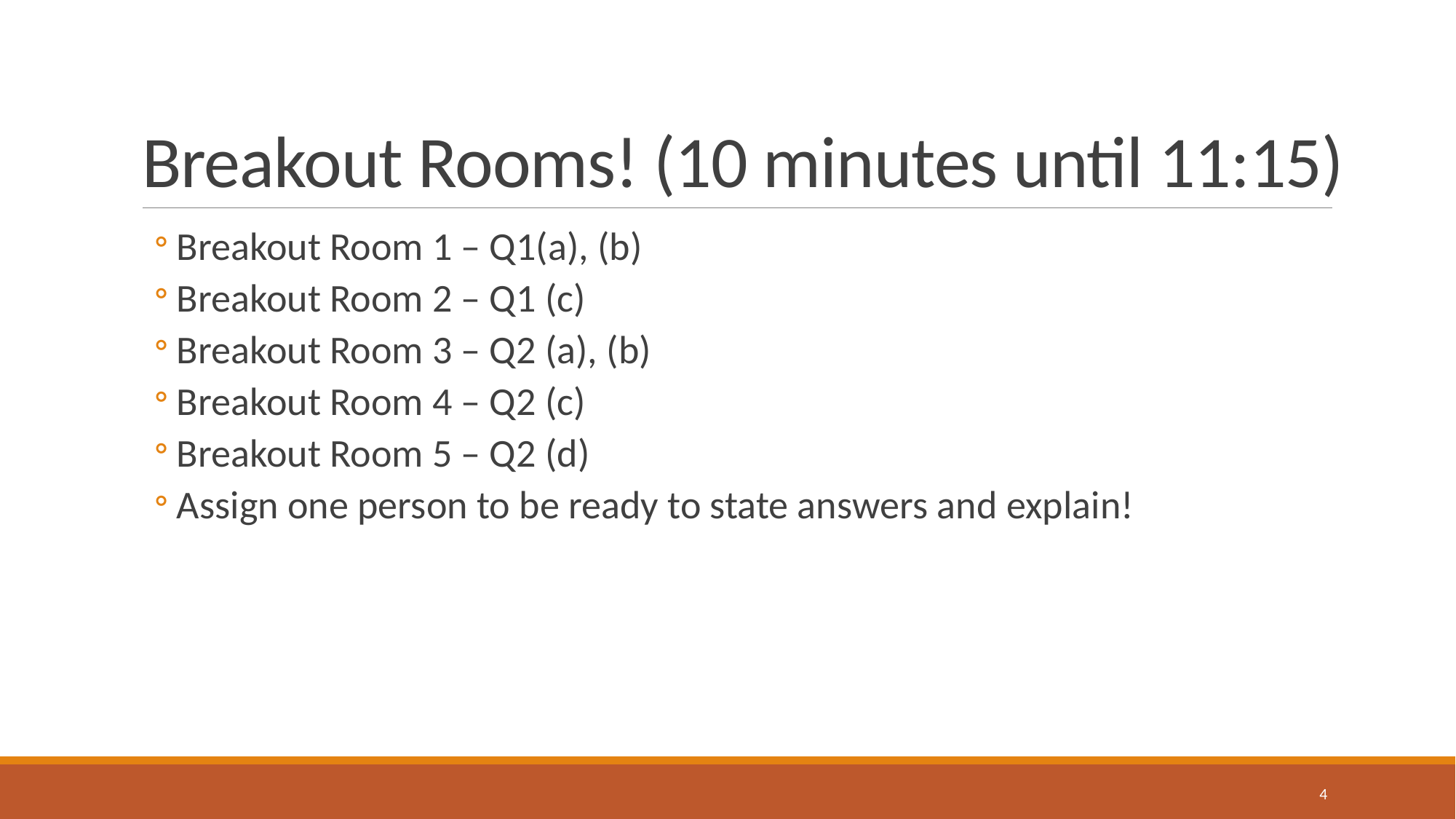

# Breakout Rooms! (10 minutes until 11:15)
Breakout Room 1 – Q1(a), (b)
Breakout Room 2 – Q1 (c)
Breakout Room 3 – Q2 (a), (b)
Breakout Room 4 – Q2 (c)
Breakout Room 5 – Q2 (d)
Assign one person to be ready to state answers and explain!

4